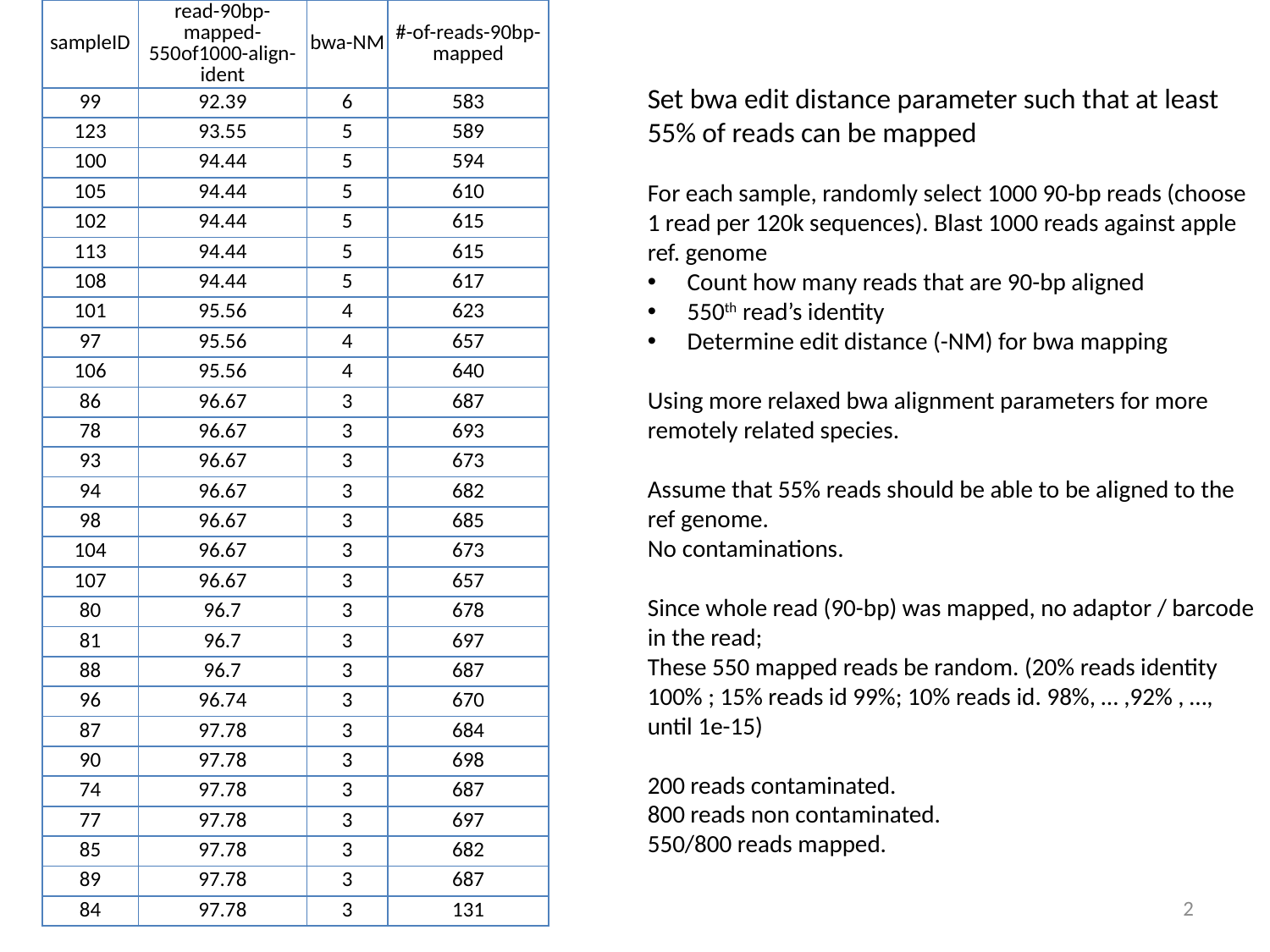

| sampleID | read-90bp-mapped-550of1000-align-ident | bwa-NM | #-of-reads-90bp-mapped |
| --- | --- | --- | --- |
| 99 | 92.39 | 6 | 583 |
| 123 | 93.55 | 5 | 589 |
| 100 | 94.44 | 5 | 594 |
| 105 | 94.44 | 5 | 610 |
| 102 | 94.44 | 5 | 615 |
| 113 | 94.44 | 5 | 615 |
| 108 | 94.44 | 5 | 617 |
| 101 | 95.56 | 4 | 623 |
| 97 | 95.56 | 4 | 657 |
| 106 | 95.56 | 4 | 640 |
| 86 | 96.67 | 3 | 687 |
| 78 | 96.67 | 3 | 693 |
| 93 | 96.67 | 3 | 673 |
| 94 | 96.67 | 3 | 682 |
| 98 | 96.67 | 3 | 685 |
| 104 | 96.67 | 3 | 673 |
| 107 | 96.67 | 3 | 657 |
| 80 | 96.7 | 3 | 678 |
| 81 | 96.7 | 3 | 697 |
| 88 | 96.7 | 3 | 687 |
| 96 | 96.74 | 3 | 670 |
| 87 | 97.78 | 3 | 684 |
| 90 | 97.78 | 3 | 698 |
| 74 | 97.78 | 3 | 687 |
| 77 | 97.78 | 3 | 697 |
| 85 | 97.78 | 3 | 682 |
| 89 | 97.78 | 3 | 687 |
| 84 | 97.78 | 3 | 131 |
Set bwa edit distance parameter such that at least 55% of reads can be mapped

For each sample, randomly select 1000 90-bp reads (choose 1 read per 120k sequences). Blast 1000 reads against apple ref. genome
Count how many reads that are 90-bp aligned
550th read’s identity
Determine edit distance (-NM) for bwa mapping

Using more relaxed bwa alignment parameters for more remotely related species.

Assume that 55% reads should be able to be aligned to the ref genome.
No contaminations.

Since whole read (90-bp) was mapped, no adaptor / barcode in the read;
These 550 mapped reads be random. (20% reads identity 100% ; 15% reads id 99%; 10% reads id. 98%, … ,92% , …, until 1e-15)

200 reads contaminated.
800 reads non contaminated.
550/800 reads mapped.

2